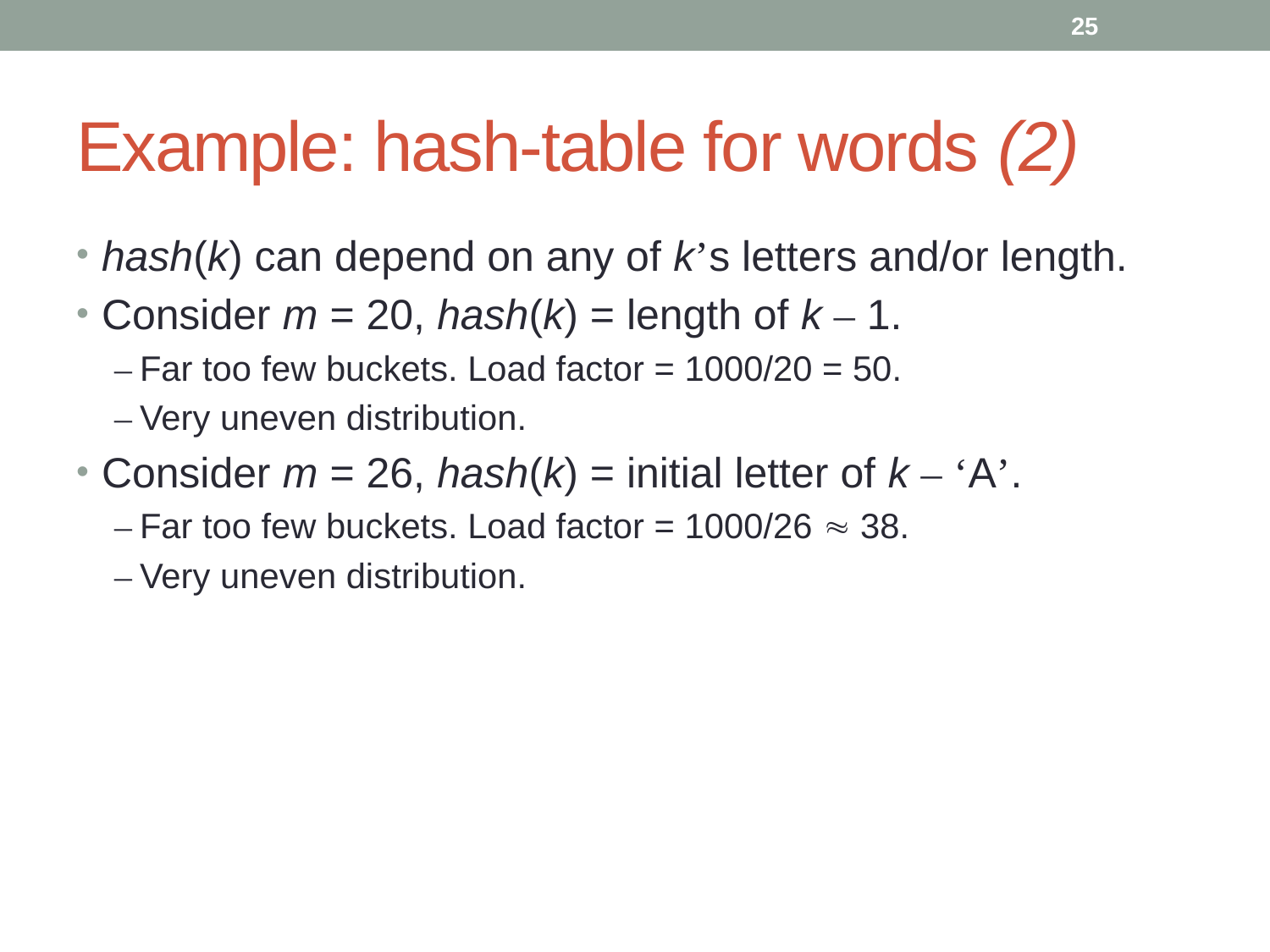

25
# Example: hash-table for words (2)
hash(k) can depend on any of k’s letters and/or length.
Consider m = 20, hash(k) = length of k – 1.
–	Far too few buckets. Load factor = 1000/20 = 50.
–	Very uneven distribution.
Consider m = 26, hash(k) = initial letter of k – ‘A’.
–	Far too few buckets. Load factor = 1000/26 ≈ 38.
–	Very uneven distribution.